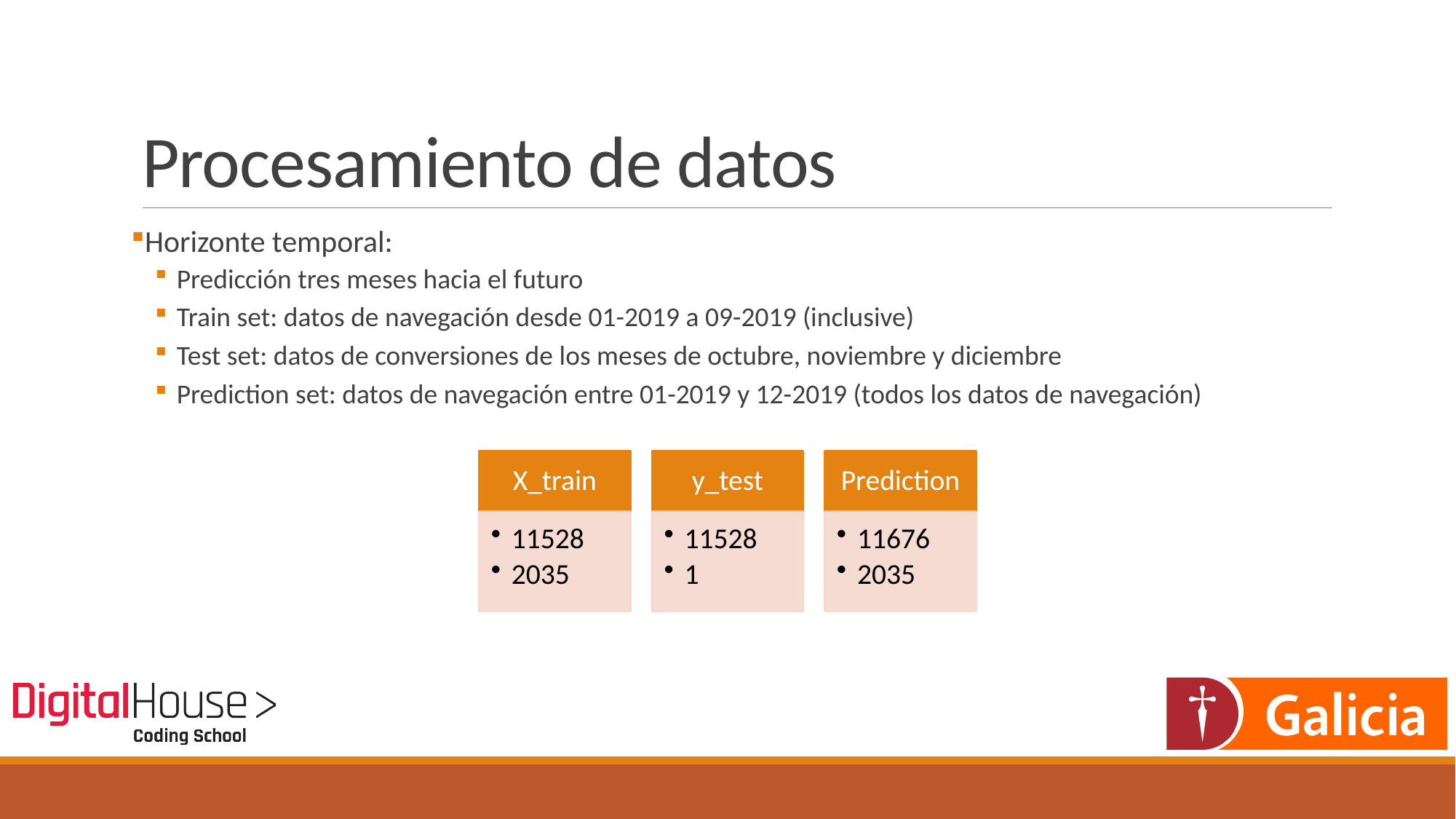

# Procesamiento de datos
Horizonte temporal:
Predicción tres meses hacia el futuro
Train set: datos de navegación desde 01-2019 a 09-2019 (inclusive)
Test set: datos de conversiones de los meses de octubre, noviembre y diciembre
Prediction set: datos de navegación entre 01-2019 y 12-2019 (todos los datos de navegación)
X_train
11528
2035
y_test
11528
1
Prediction
11676
2035